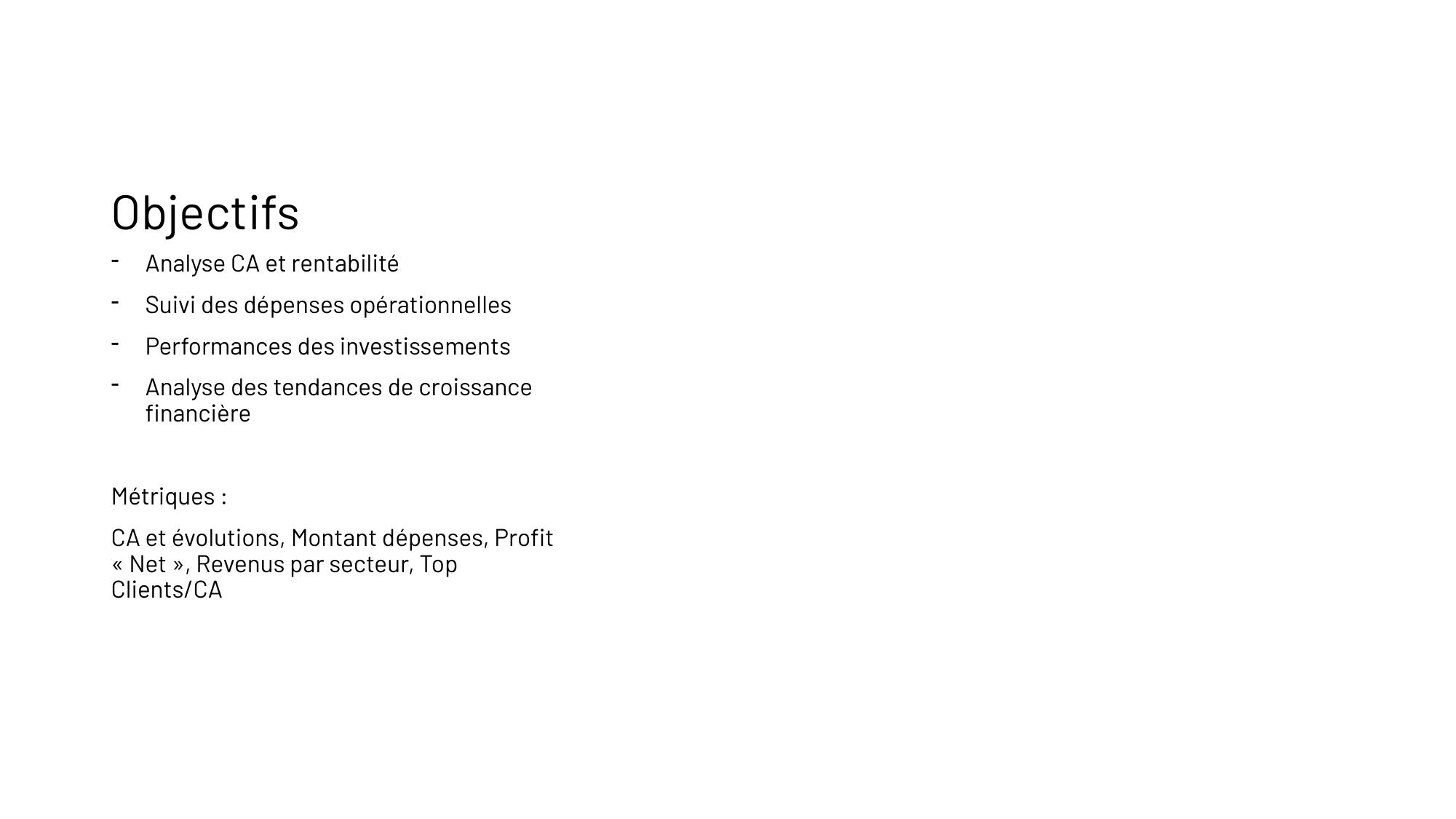

# Objectifs

Analyse CA et rentabilité
Suivi des dépenses opérationnelles
Performances des investissements
Analyse des tendances de croissance financière

Métriques :
CA et évolutions, Montant dépenses, Profit « Net », Revenus par secteur, Top Clients/CA